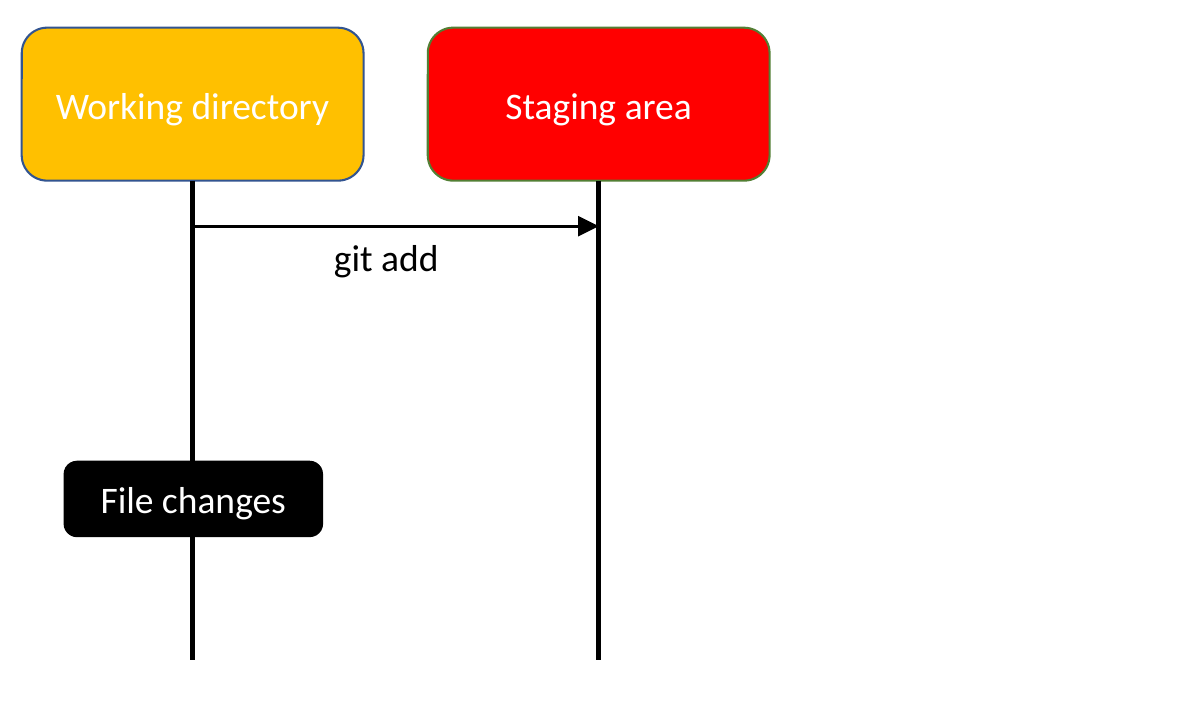

Working directory
Staging area
git add
File changes